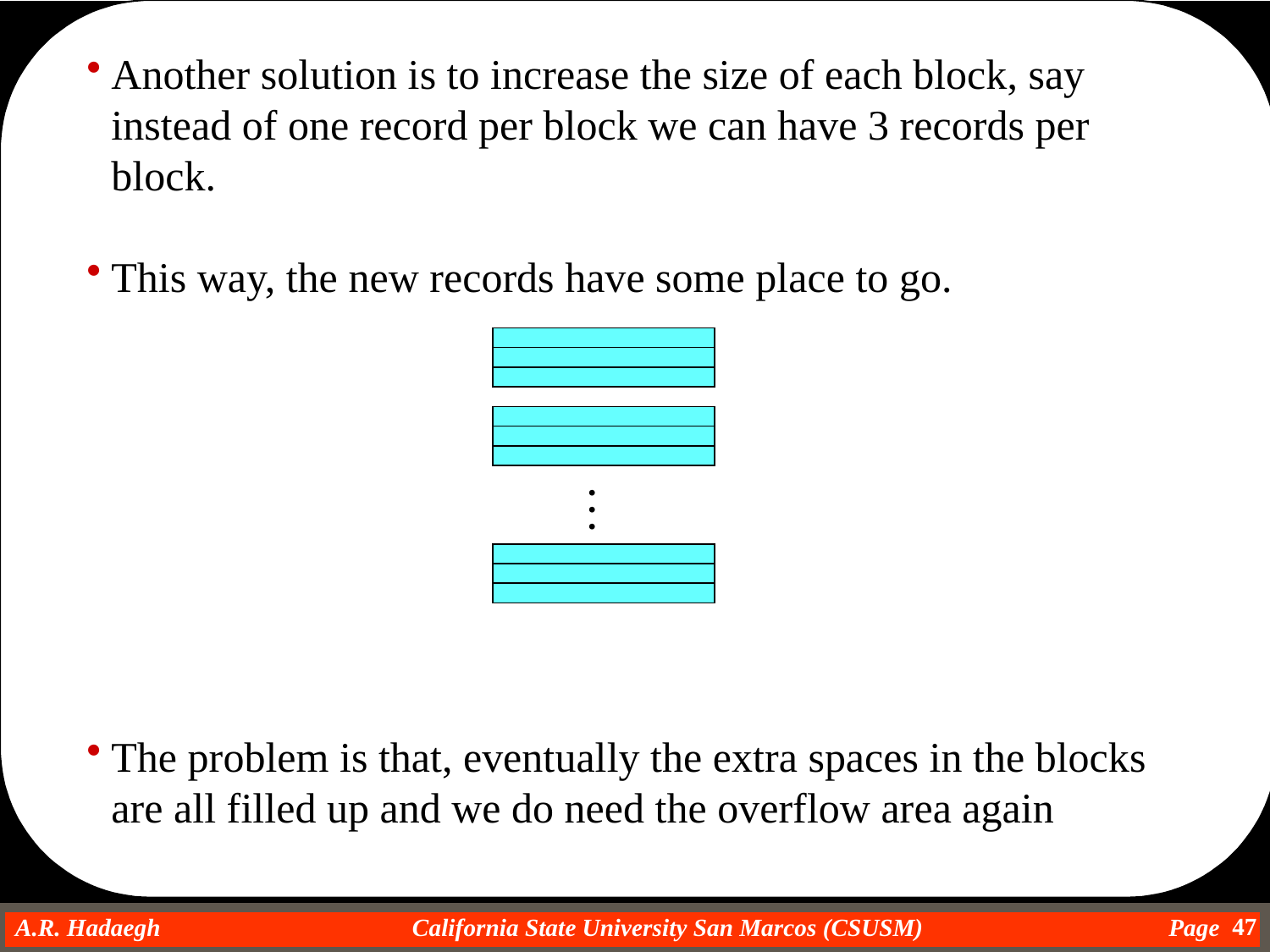

Another solution is to increase the size of each block, say instead of one record per block we can have 3 records per block.

This way, the new records have some place to go.

.
.
.

The problem is that, eventually the extra spaces in the blocks are all filled up and we do need the overflow area again
47